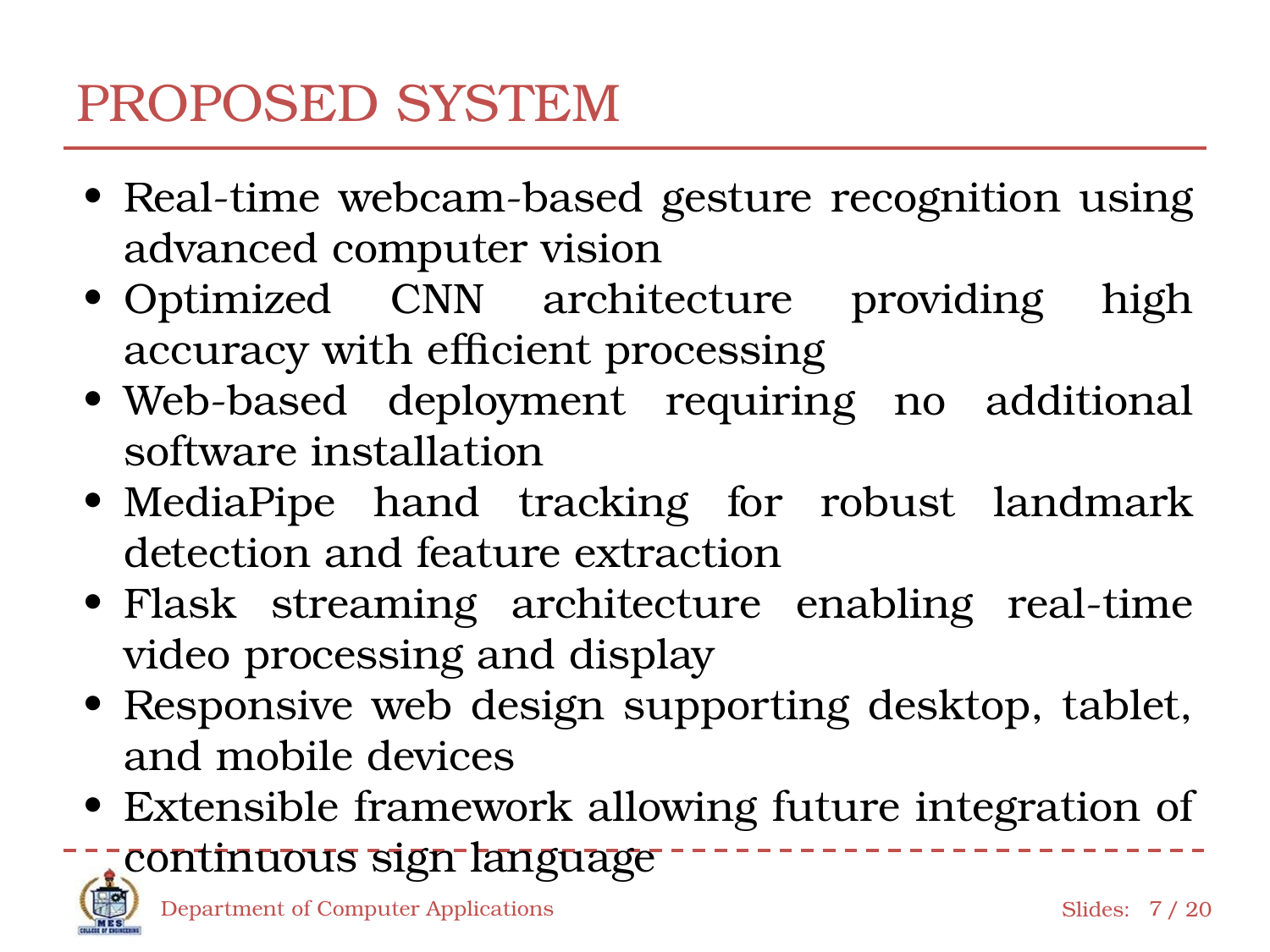

# PROPOSED SYSTEM
Real-time webcam-based gesture recognition using advanced computer vision
Optimized CNN architecture providing high accuracy with efficient processing
Web-based deployment requiring no additional software installation
MediaPipe hand tracking for robust landmark detection and feature extraction
Flask streaming architecture enabling real-time video processing and display
Responsive web design supporting desktop, tablet, and mobile devices
Extensible framework allowing future integration of continuous sign language

Department of Computer Applications
7